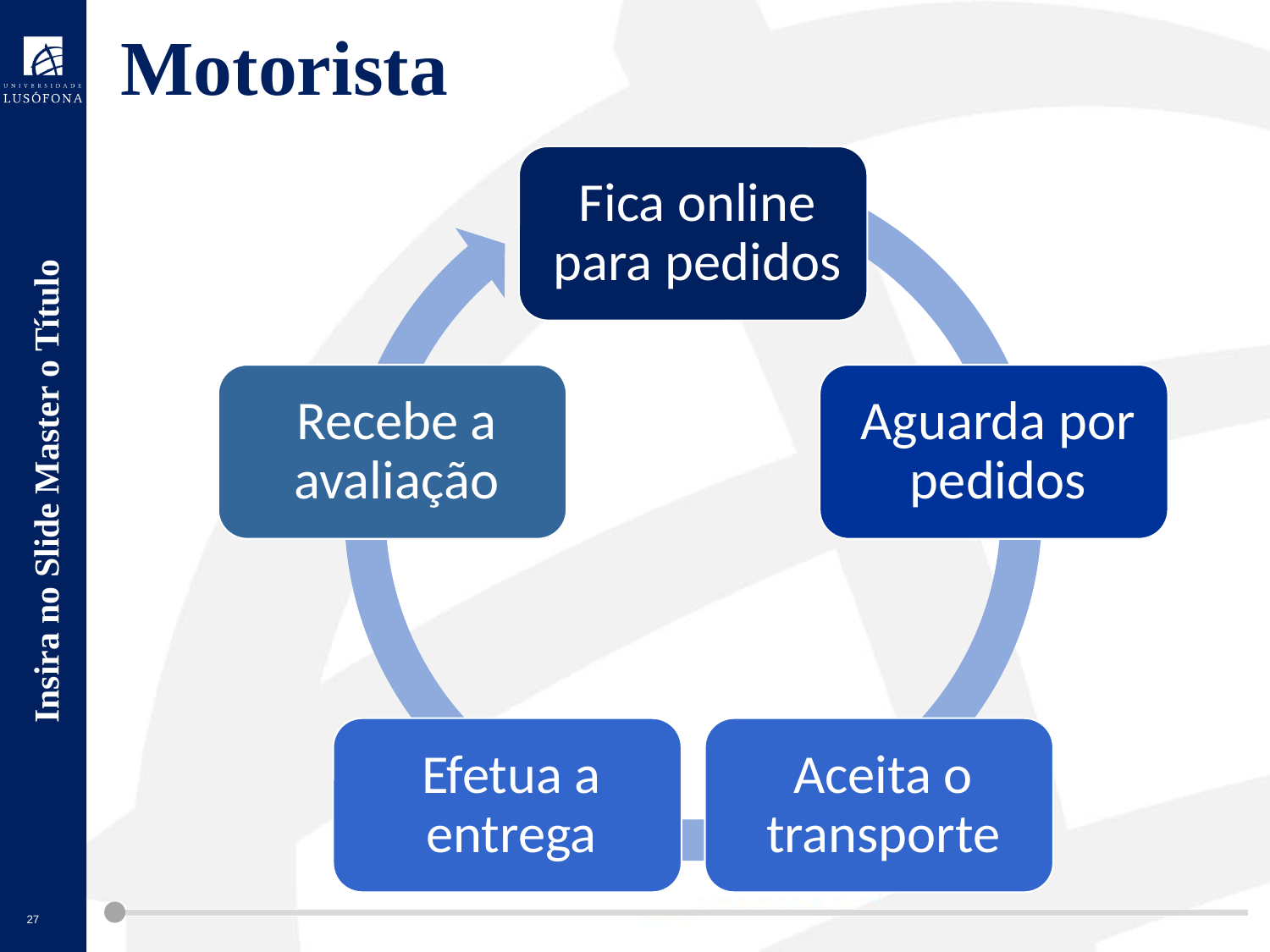

# Motorista
Fica online para pedidos
Aguarda por pedidos
Aceita o transporte
Efetua a entrega
Recebe a avaliação